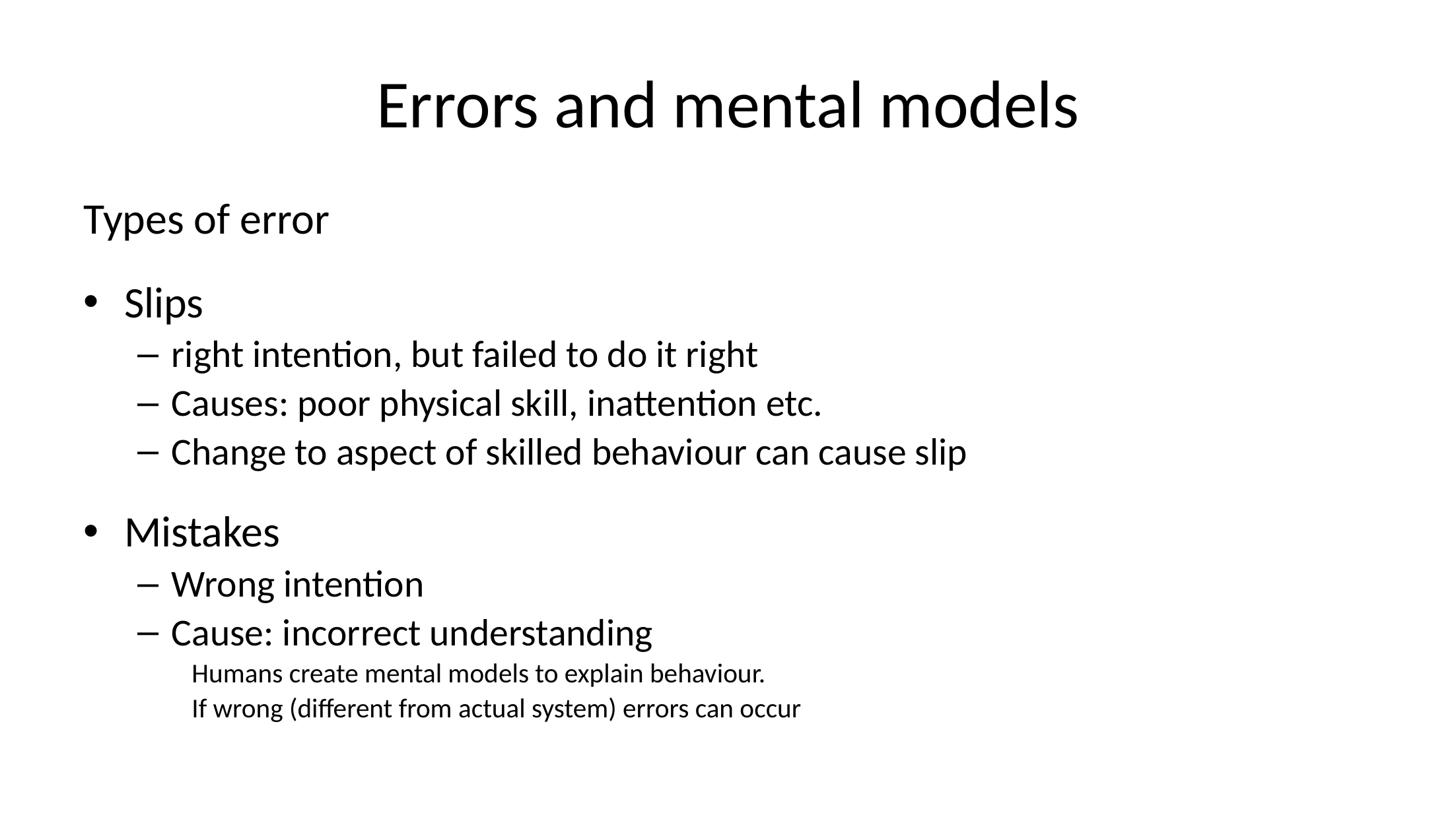

# Errors and mental models
Types of error

Slips
	right intention, but failed to do it right
	Causes: poor physical skill, inattention etc.
	Change to aspect of skilled behaviour can cause slip

Mistakes
	Wrong intention
	Cause: incorrect understanding
Humans create mental models to explain behaviour.
If wrong (different from actual system) errors can occur